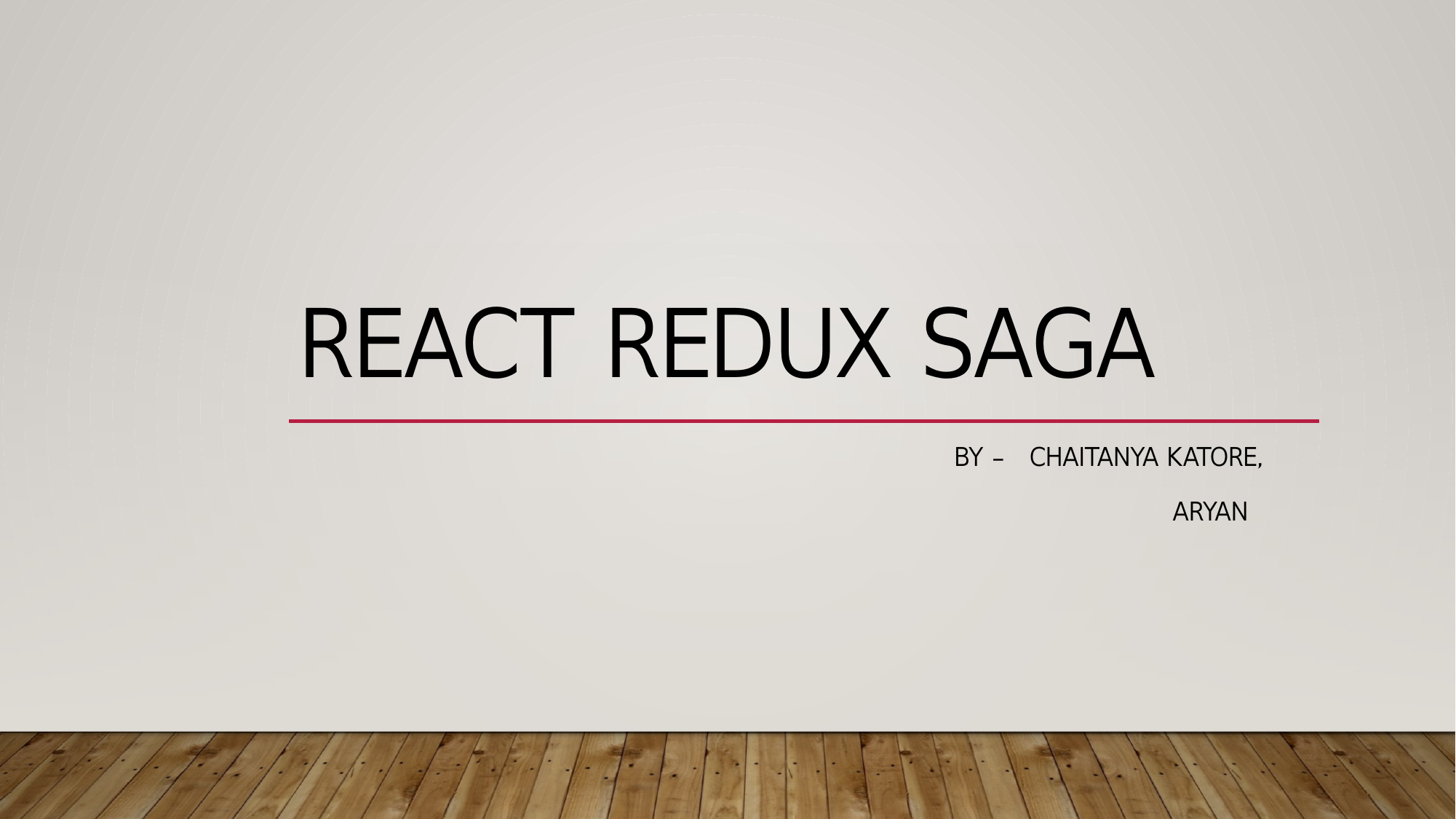

# REACT REDUX SAGA
						BY –   Chaitanya Katore,
								aryan